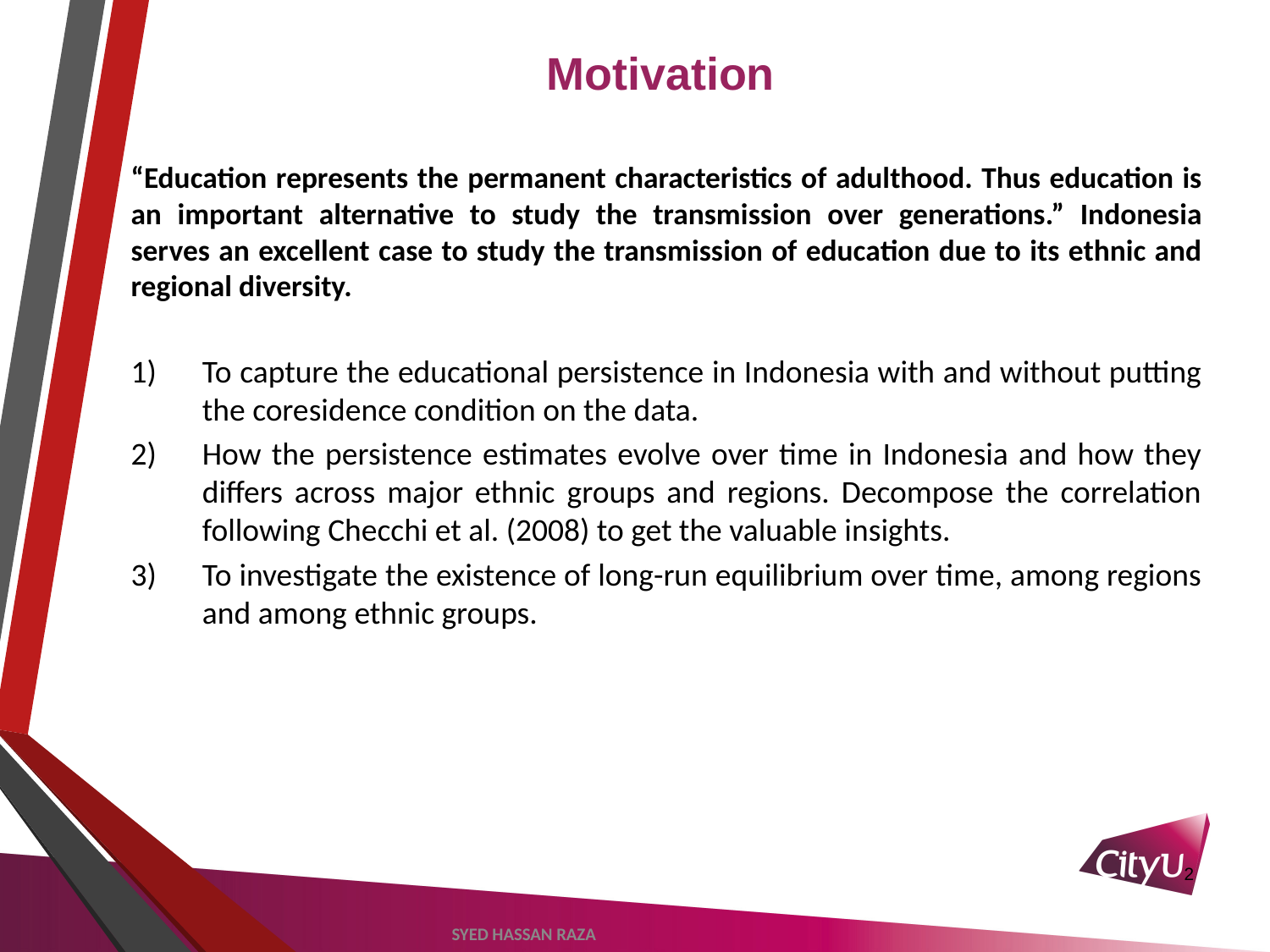

# Motivation
“Education represents the permanent characteristics of adulthood. Thus education is an important alternative to study the transmission over generations.” Indonesia serves an excellent case to study the transmission of education due to its ethnic and regional diversity.

To capture the educational persistence in Indonesia with and without putting the coresidence condition on the data.
How the persistence estimates evolve over time in Indonesia and how they differs across major ethnic groups and regions. Decompose the correlation following Checchi et al. (2008) to get the valuable insights.
To investigate the existence of long-run equilibrium over time, among regions and among ethnic groups.

2
SYED HASSAN RAZA